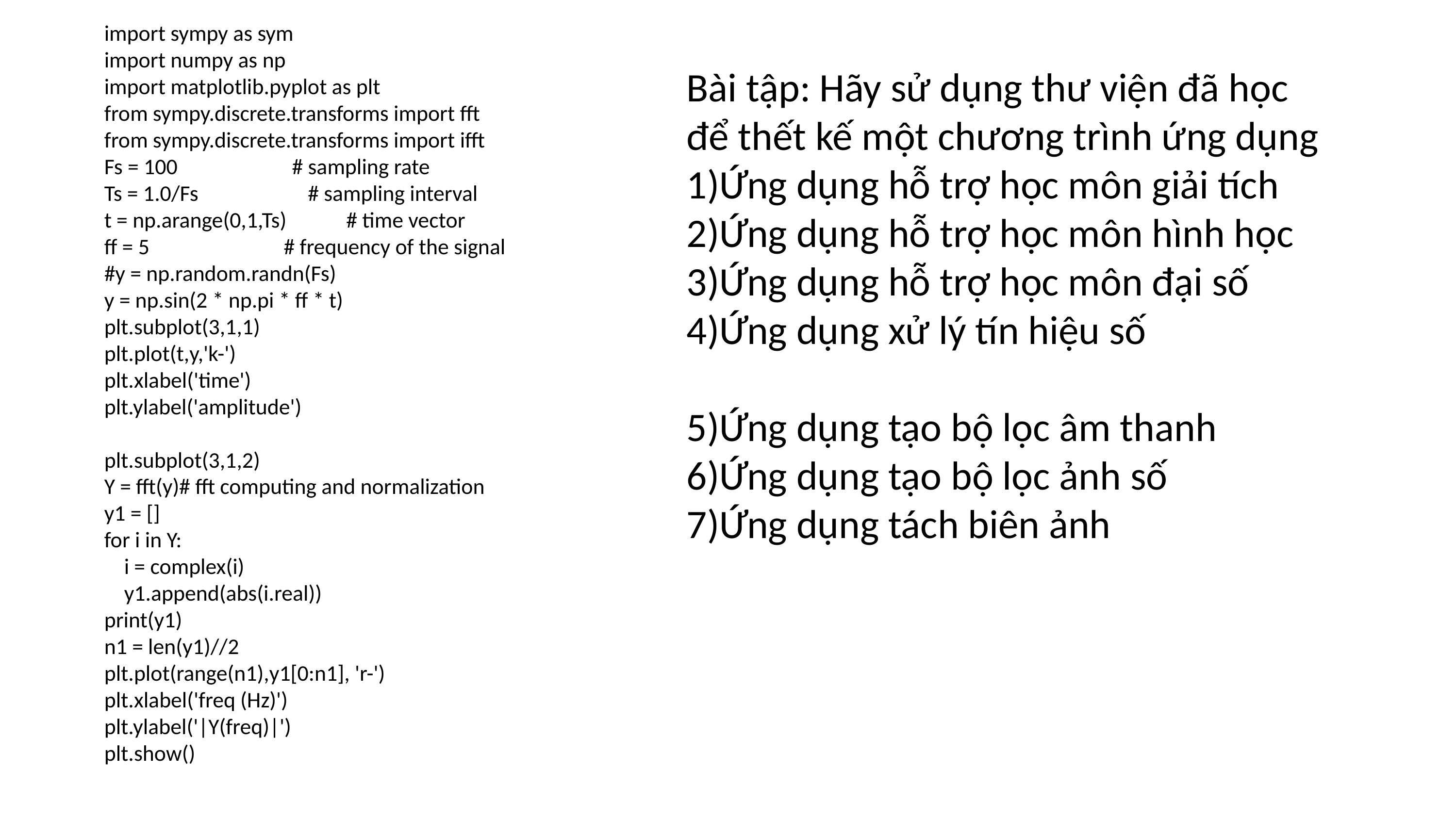

import sympy as sym
import numpy as np
import matplotlib.pyplot as plt
from sympy.discrete.transforms import fft
from sympy.discrete.transforms import ifft
Fs = 100                       # sampling rate
Ts = 1.0/Fs                      # sampling interval
t = np.arange(0,1,Ts)            # time vector
ff = 5                           # frequency of the signal
#y = np.random.randn(Fs)
y = np.sin(2 * np.pi * ff * t)
plt.subplot(3,1,1)
plt.plot(t,y,'k-')
plt.xlabel('time')
plt.ylabel('amplitude')

plt.subplot(3,1,2)
Y = fft(y)# fft computing and normalization
y1 = []
for i in Y:
    i = complex(i)
    y1.append(abs(i.real))
print(y1)
n1 = len(y1)//2
plt.plot(range(n1),y1[0:n1], 'r-')
plt.xlabel('freq (Hz)')
plt.ylabel('|Y(freq)|')
plt.show()
Bài tập: Hãy sử dụng thư viện đã học để thết kế một chương trình ứng dụng
Ứng dụng hỗ trợ học môn giải tích
Ứng dụng hỗ trợ học môn hình học
Ứng dụng hỗ trợ học môn đại số
Ứng dụng xử lý tín hiệu số

Ứng dụng tạo bộ lọc âm thanh
Ứng dụng tạo bộ lọc ảnh số
Ứng dụng tách biên ảnh